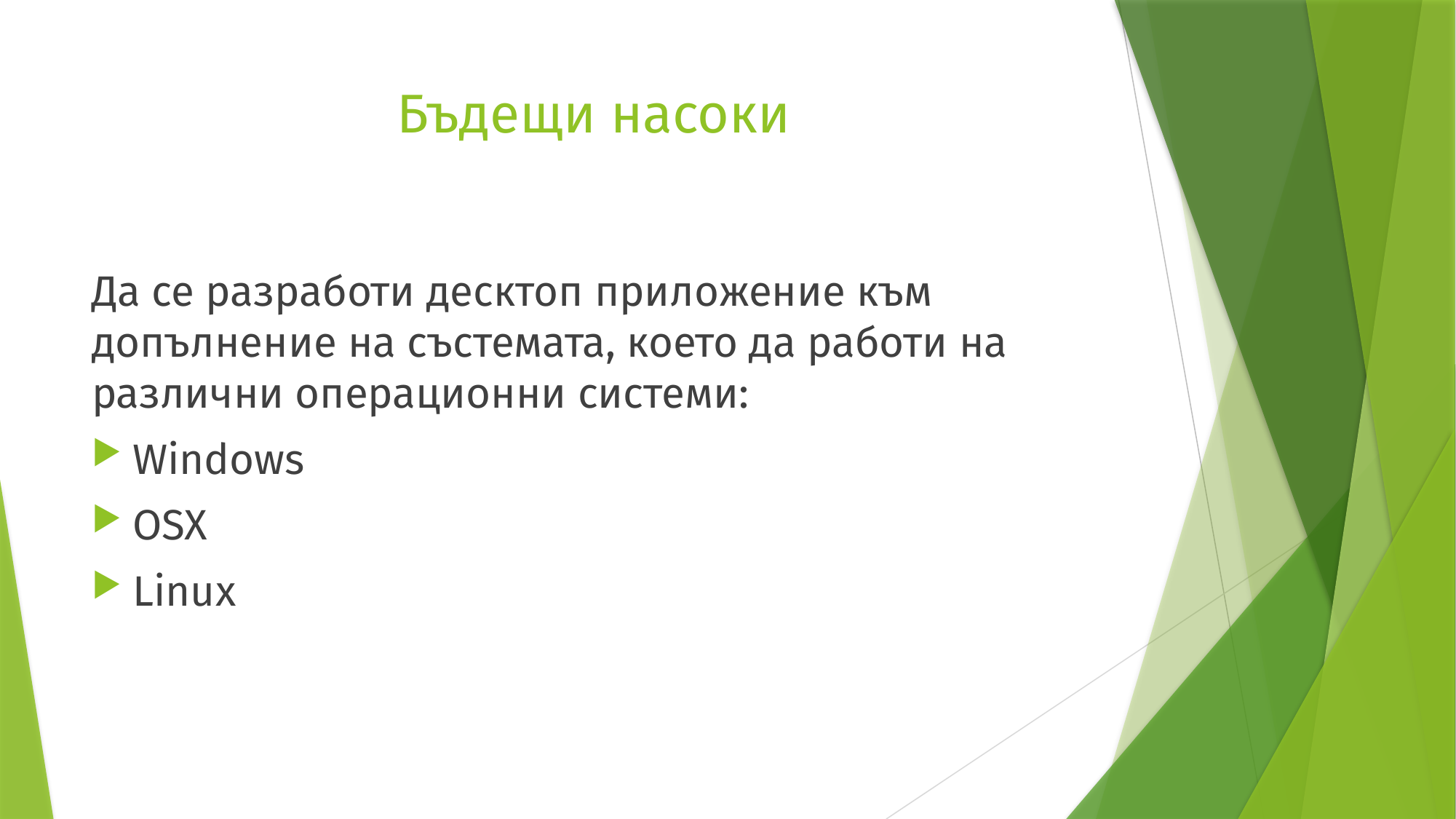

# Бъдещи насоки
Да се разработи десктоп приложение към допълнение на състемата, което да работи на различни операционни системи:
Windows
OSX
Linux